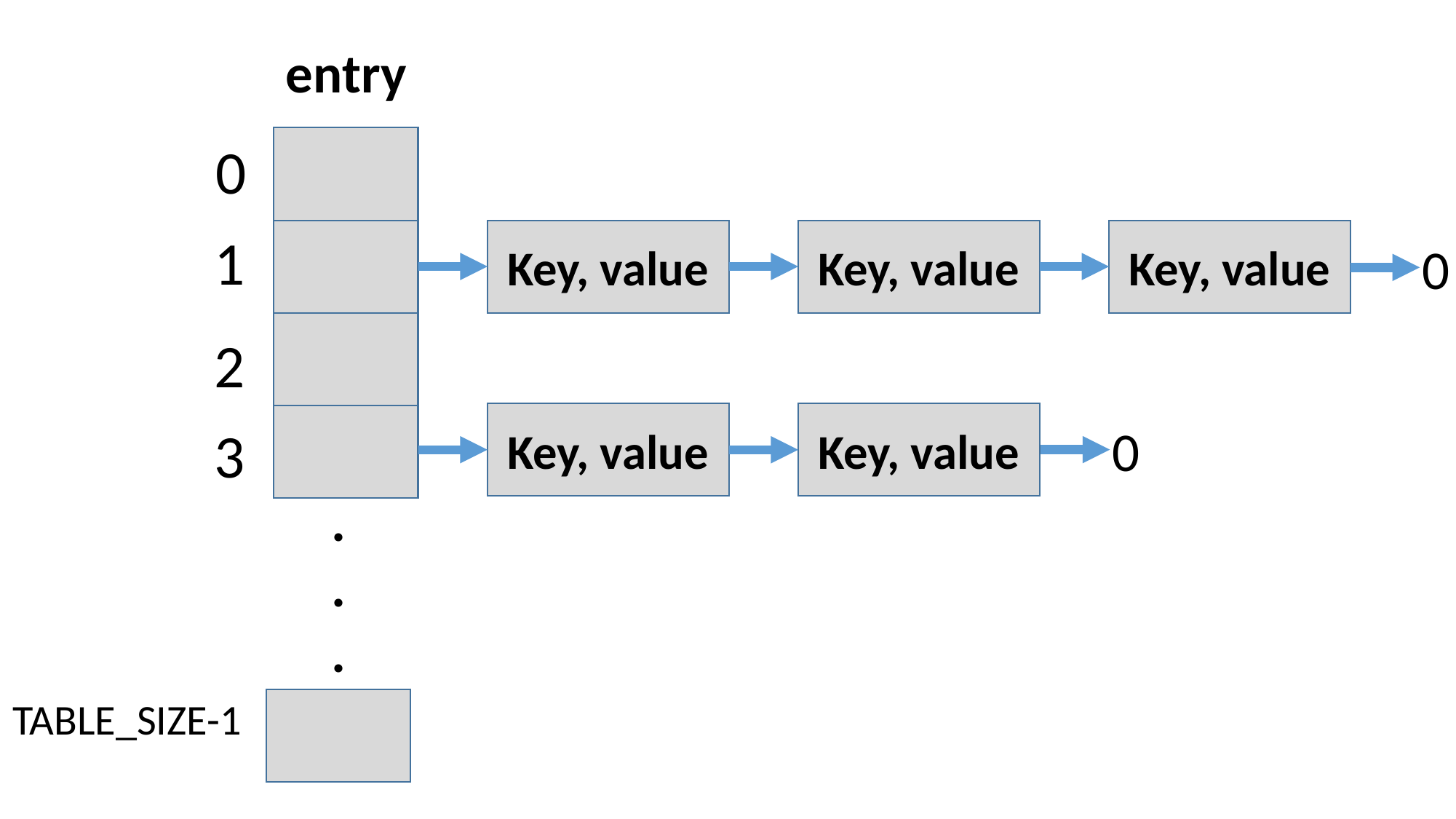

entry
0

1
Key, value
Key, value
Key, value

0

2
Key, value
Key, value

3
0
.
.
.
TABLE_SIZE-1